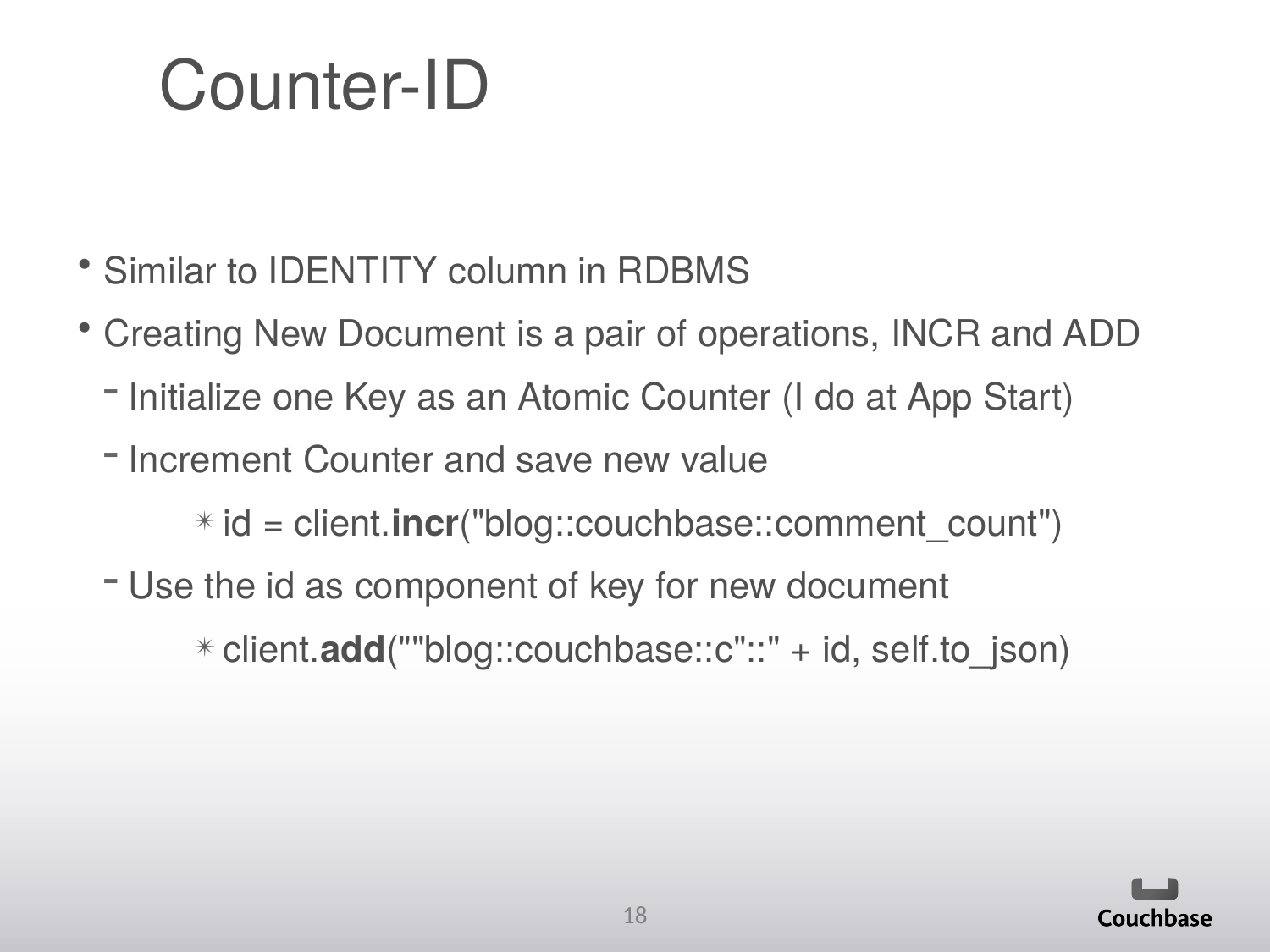

Counter-ID
Similar to IDENTITY column in RDBMS
Creating New Document is a pair of operations, INCR and ADD
Initialize one Key as an Atomic Counter (I do at App Start)
Increment Counter and save new value
id = client.incr("blog::couchbase::comment_count")
Use the id as component of key for new document
client.add(""blog::couchbase::c"::" + id, self.to_json)